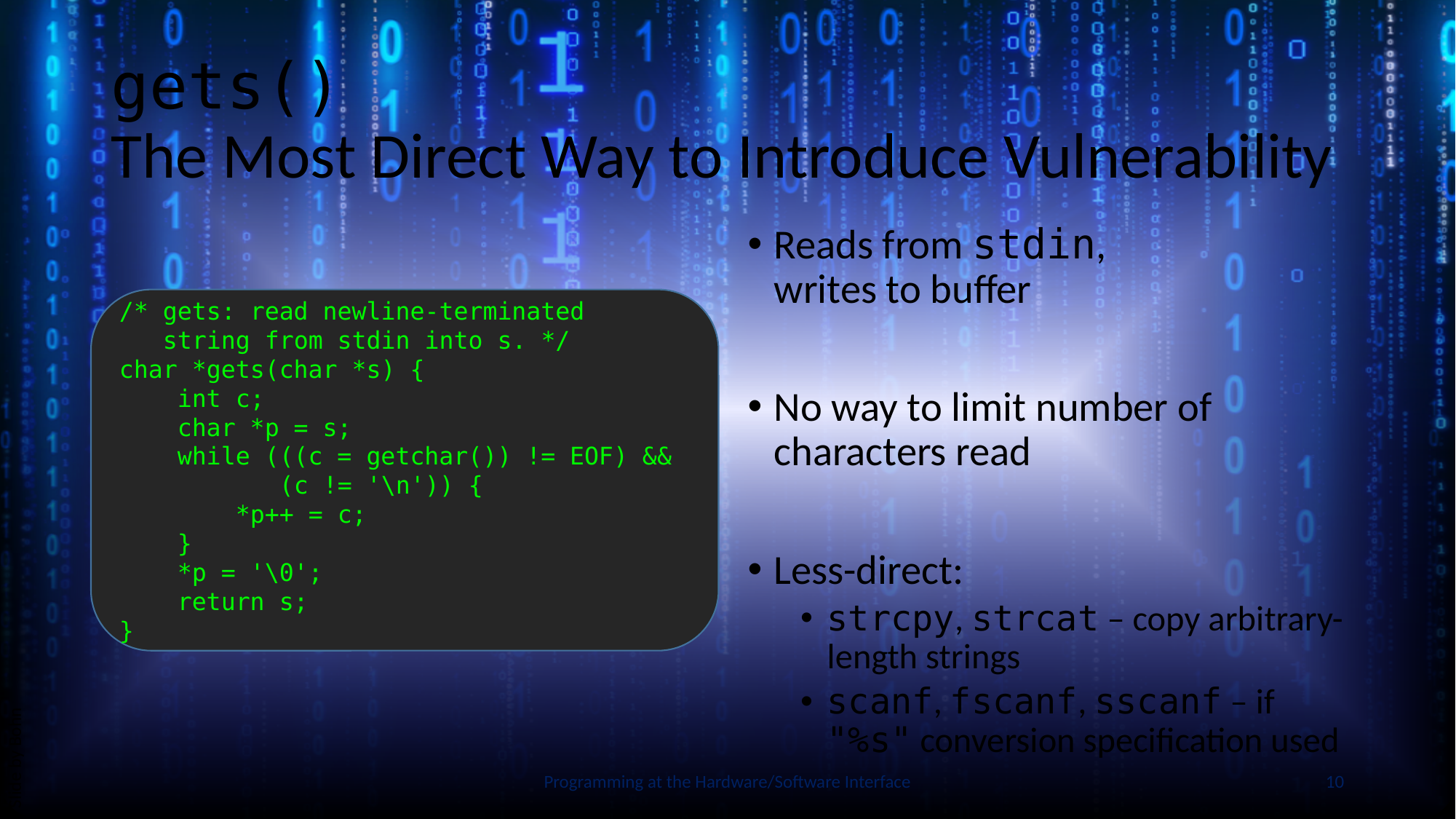

# gets() The Most Direct Way to Introduce Vulnerability
Reads from stdin,
writes to buffer

No way to limit number of characters read

Less-direct:
strcpy, strcat – copy arbitrary-length strings
scanf, fscanf, sscanf – if "%s" conversion specification used
/* gets: read newline-terminated
   string from stdin into s. */
char *gets(char *s) {
    int c;
    char *p = s;
    while (((c = getchar()) != EOF) &&
           (c != '\n')) {
        *p++ = c;
    }
    *p = '\0';
    return s;
}
Slide by Bohn
Programming at the Hardware/Software Interface
10